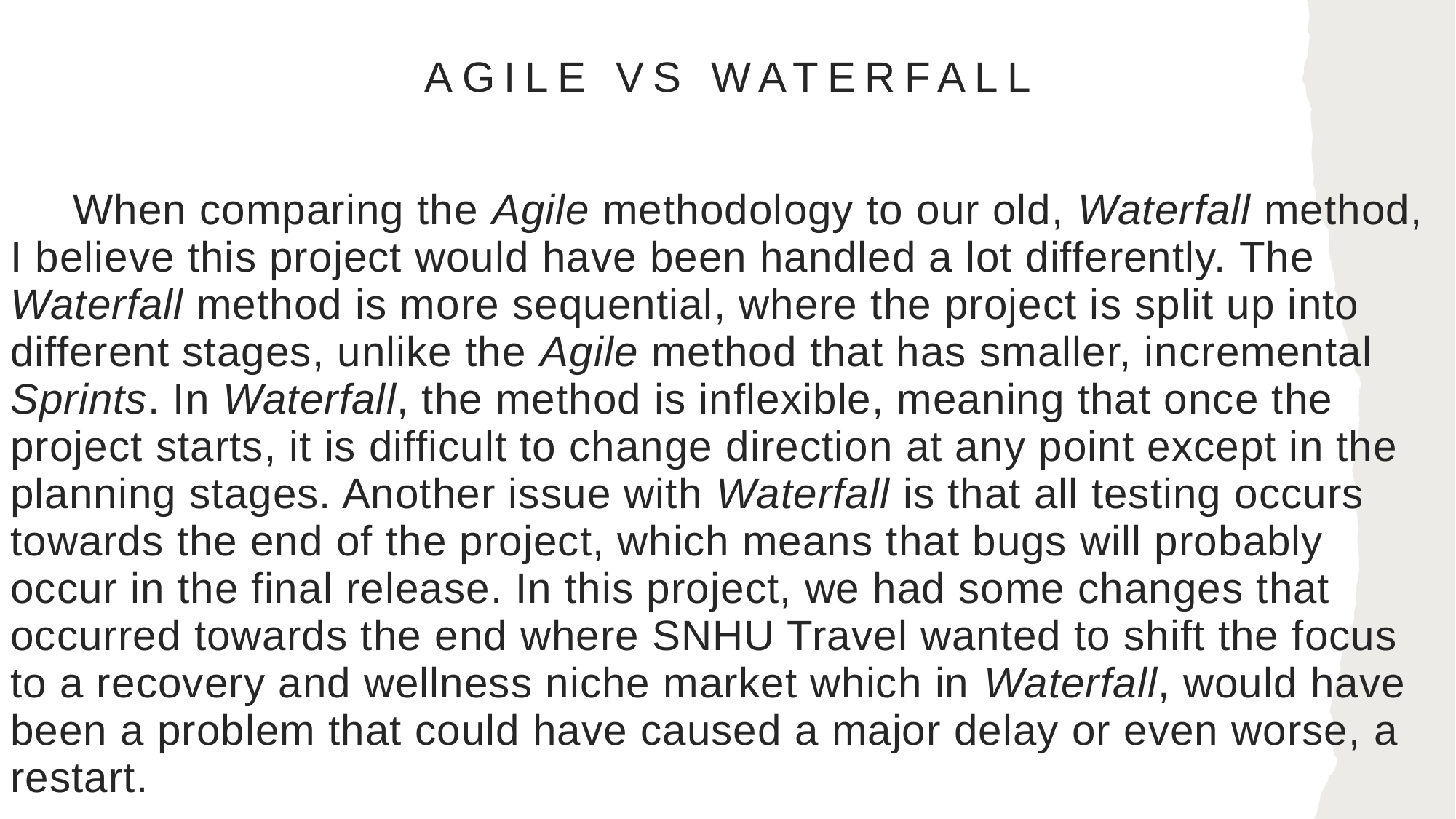

Agile vs Waterfall
     When comparing the Agile methodology to our old, Waterfall method, I believe this project would have been handled a lot differently. The Waterfall method is more sequential, where the project is split up into different stages, unlike the Agile method that has smaller, incremental Sprints. In Waterfall, the method is inflexible, meaning that once the project starts, it is difficult to change direction at any point except in the planning stages. Another issue with Waterfall is that all testing occurs towards the end of the project, which means that bugs will probably occur in the final release. In this project, we had some changes that occurred towards the end where SNHU Travel wanted to shift the focus to a recovery and wellness niche market which in Waterfall, would have been a problem that could have caused a major delay or even worse, a restart.